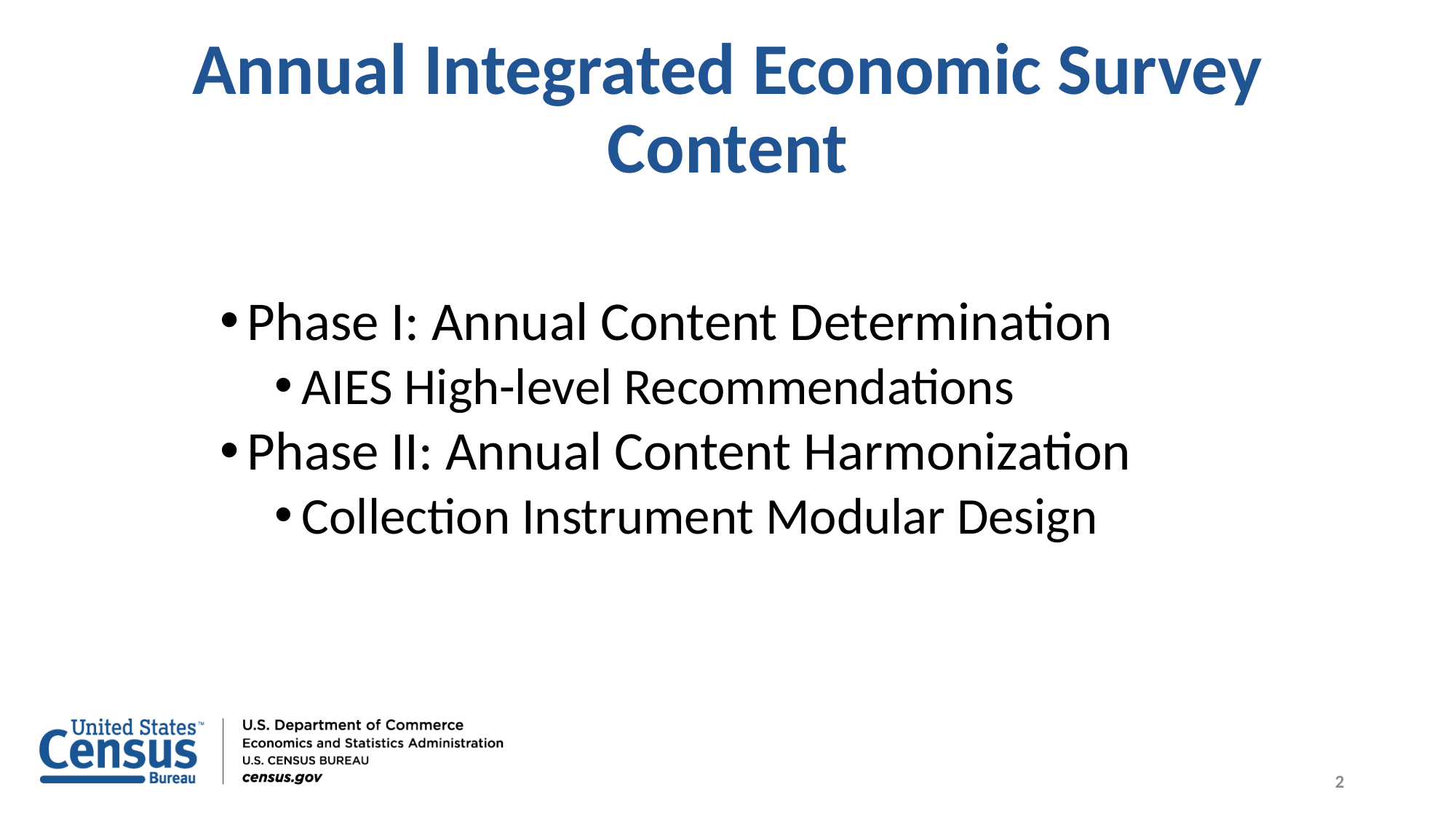

# Annual Integrated Economic Survey Content
Phase I: Annual Content Determination
AIES High-level Recommendations
Phase II: Annual Content Harmonization
Collection Instrument Modular Design

2